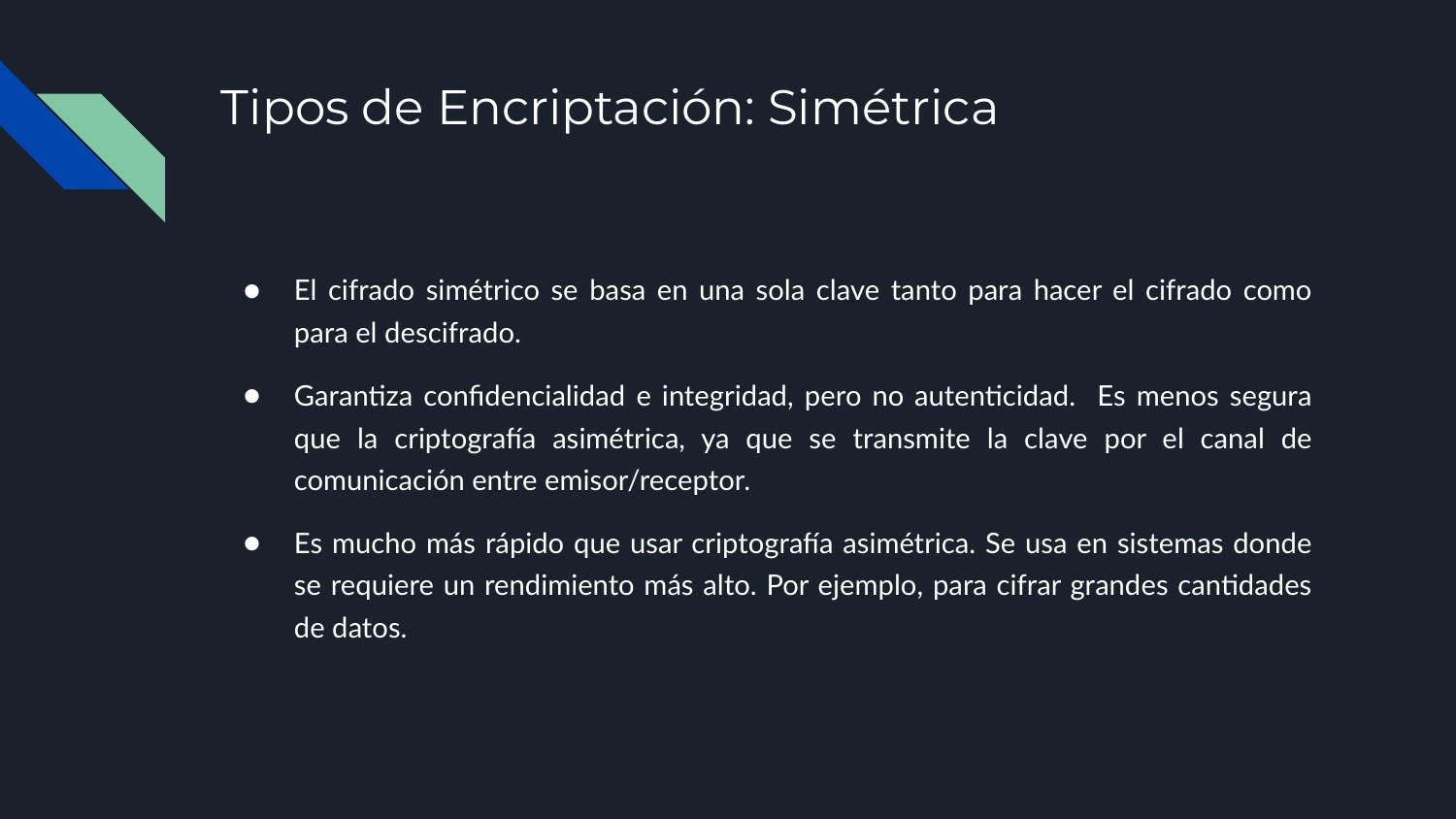

# Tipos de Encriptación: Simétrica
El cifrado simétrico se basa en una sola clave tanto para hacer el cifrado como para el descifrado.
Garantiza confidencialidad e integridad, pero no autenticidad.  Es menos segura que la criptografía asimétrica, ya que se transmite la clave por el canal de comunicación entre emisor/receptor.
Es mucho más rápido que usar criptografía asimétrica. Se usa en sistemas donde se requiere un rendimiento más alto. Por ejemplo, para cifrar grandes cantidades de datos.